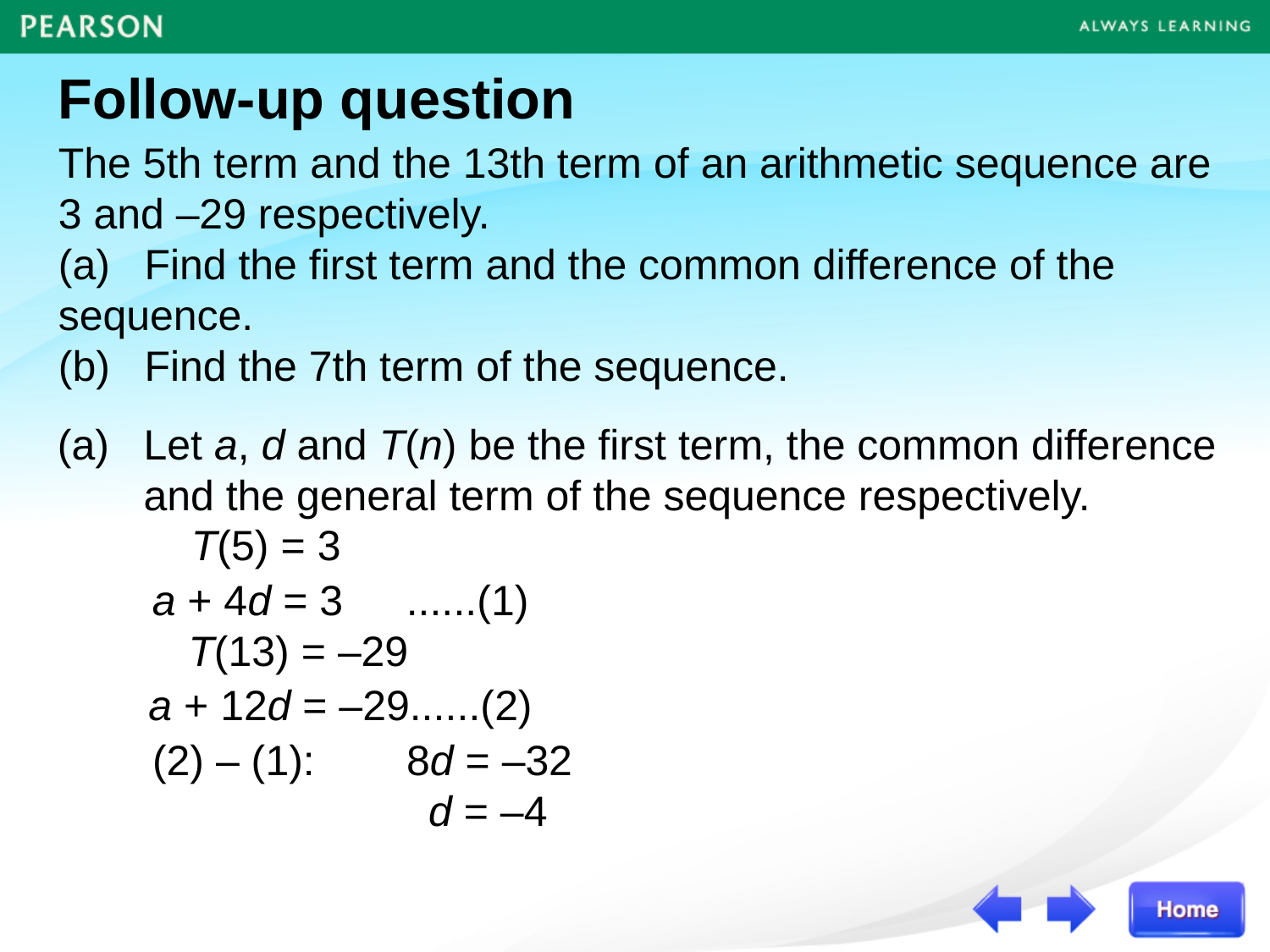

Follow-up question
The 5th term and the 13th term of an arithmetic sequence are 3 and –29 respectively.
(a)	Find the first term and the common difference of the 	sequence.
(b)	Find the 7th term of the sequence.
(a)	Let a, d and T(n) be the first term, the common difference 	and the general term of the sequence respectively.
T(5) = 3
a + 4d = 3	......(1)
T(13) = –29
a + 12d = –29......(2)
(2) – (1):	8d = –32
d = –4